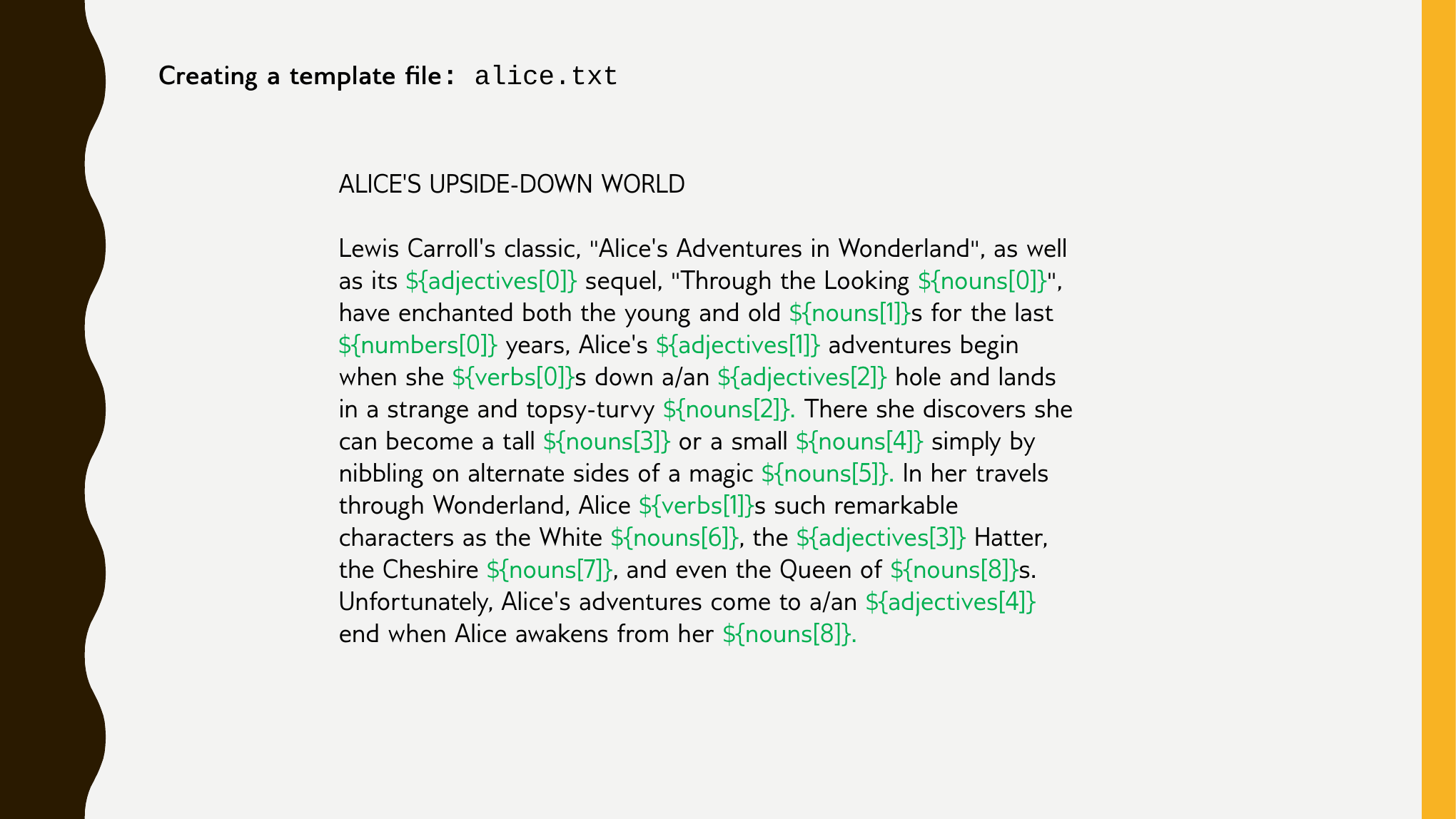

Creating a template file: alice.txt
ALICE'S UPSIDE-DOWN WORLD

Lewis Carroll's classic, "Alice's Adventures in Wonderland", as well
as its ${adjectives[0]} sequel, "Through the Looking ${nouns[0]}",
have enchanted both the young and old ${nouns[1]}s for the last
${numbers[0]} years, Alice's ${adjectives[1]} adventures begin
when she ${verbs[0]}s down a/an ${adjectives[2]} hole and lands
in a strange and topsy-turvy ${nouns[2]}. There she discovers she
can become a tall ${nouns[3]} or a small ${nouns[4]} simply by
nibbling on alternate sides of a magic ${nouns[5]}. In her travels
through Wonderland, Alice ${verbs[1]}s such remarkable
characters as the White ${nouns[6]}, the ${adjectives[3]} Hatter,
the Cheshire ${nouns[7]}, and even the Queen of ${nouns[8]}s.
Unfortunately, Alice's adventures come to a/an ${adjectives[4]}
end when Alice awakens from her ${nouns[8]}.